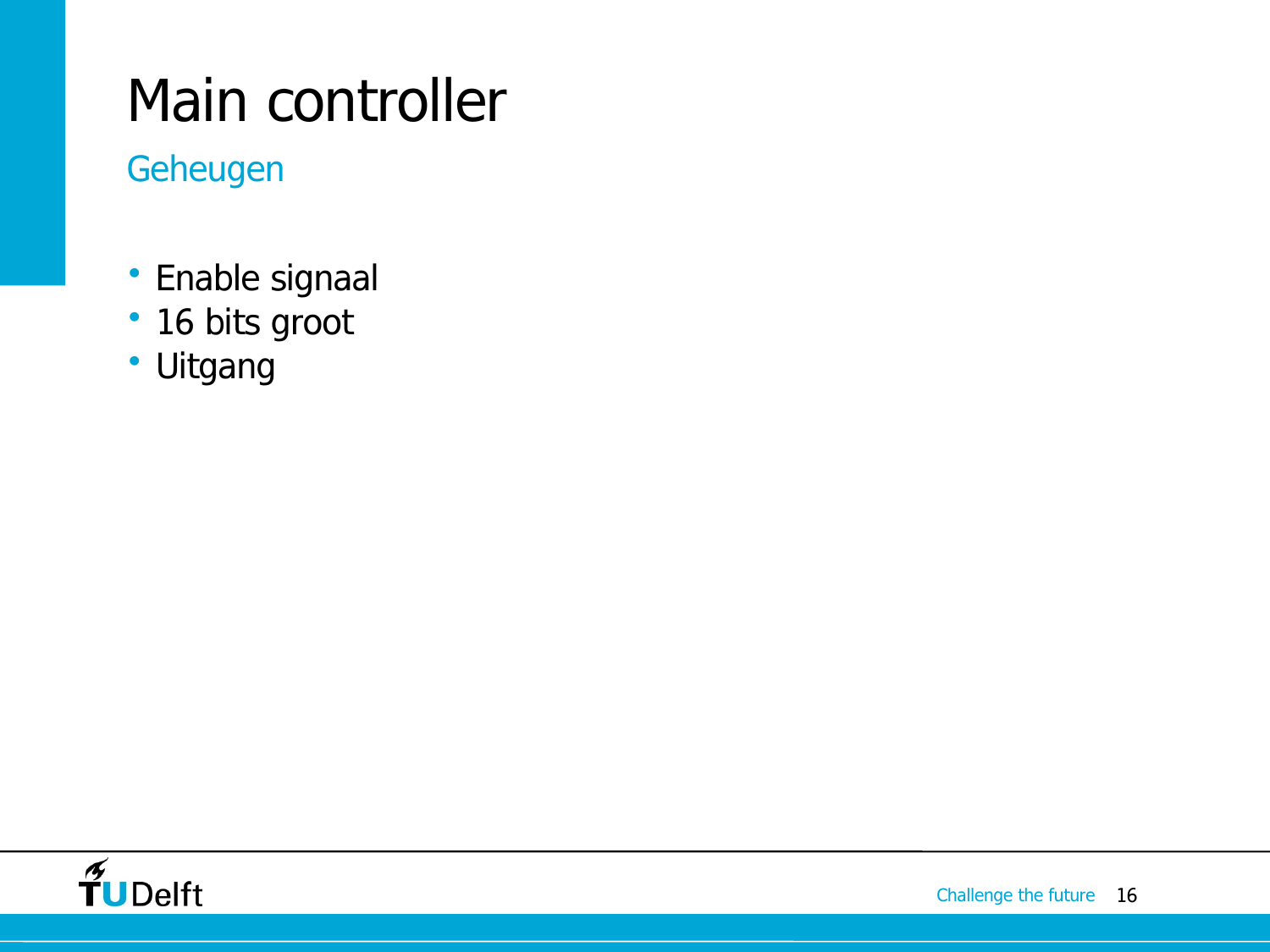

# Main controller
Geheugen
Enable signaal
16 bits groot
Uitgang